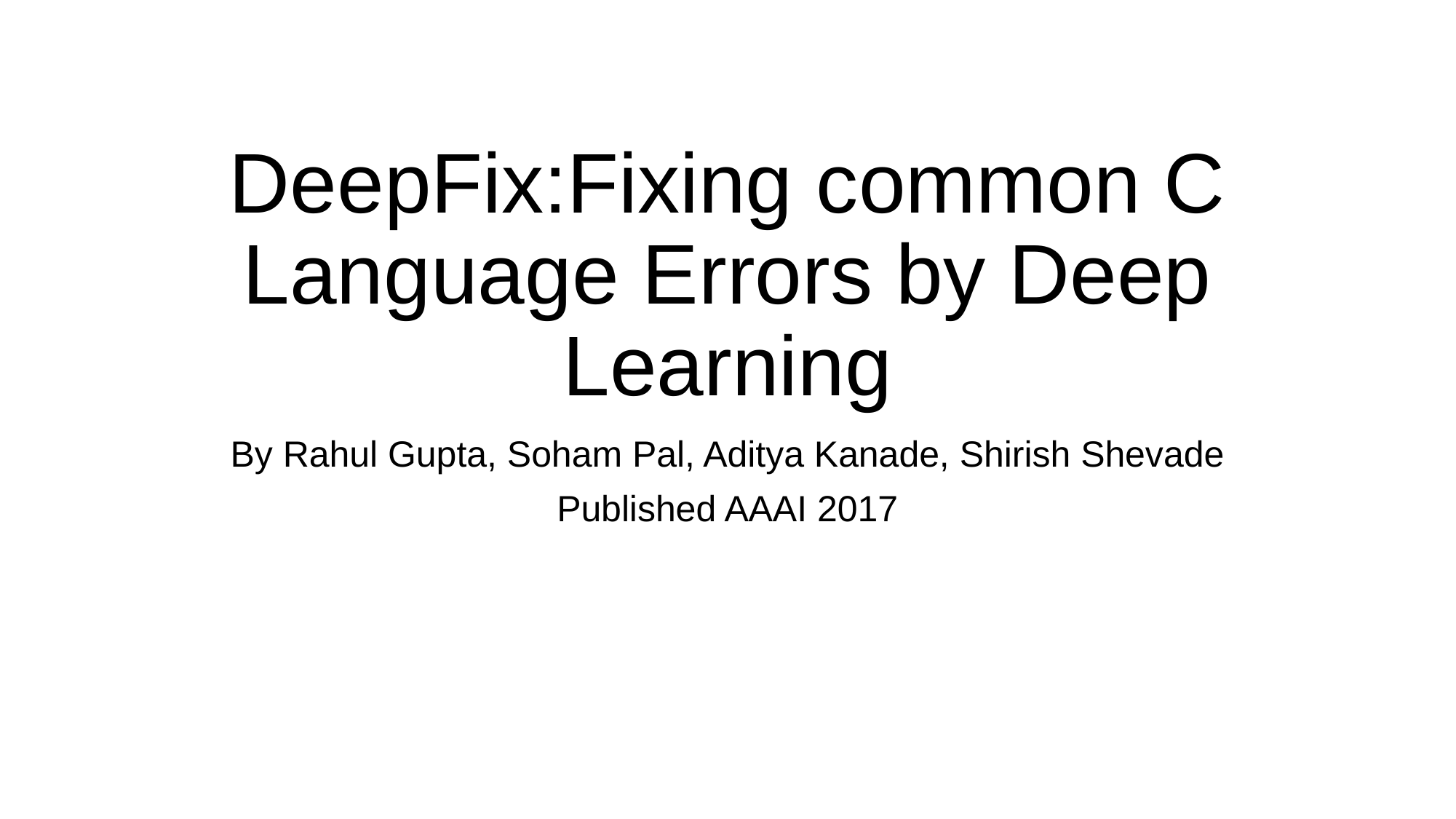

# DeepFix:Fixing common C Language Errors by Deep Learning
By Rahul Gupta, Soham Pal, Aditya Kanade, Shirish Shevade
Published AAAI 2017